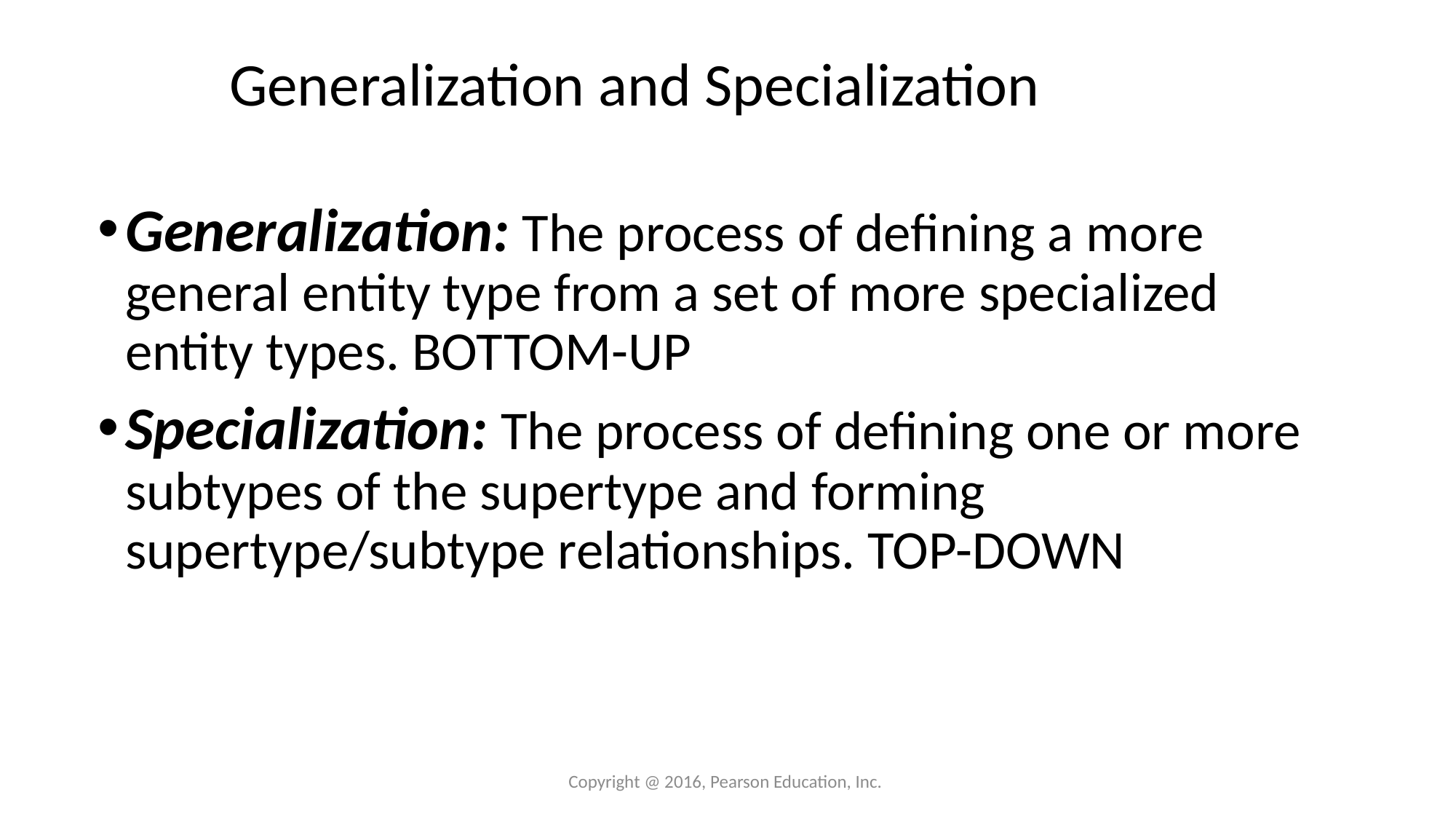

# Generalization and Specialization
Generalization: The process of defining a more general entity type from a set of more specialized entity types. BOTTOM-UP
Specialization: The process of defining one or more subtypes of the supertype and forming supertype/subtype relationships. TOP-DOWN
Copyright @ 2016, Pearson Education, Inc.